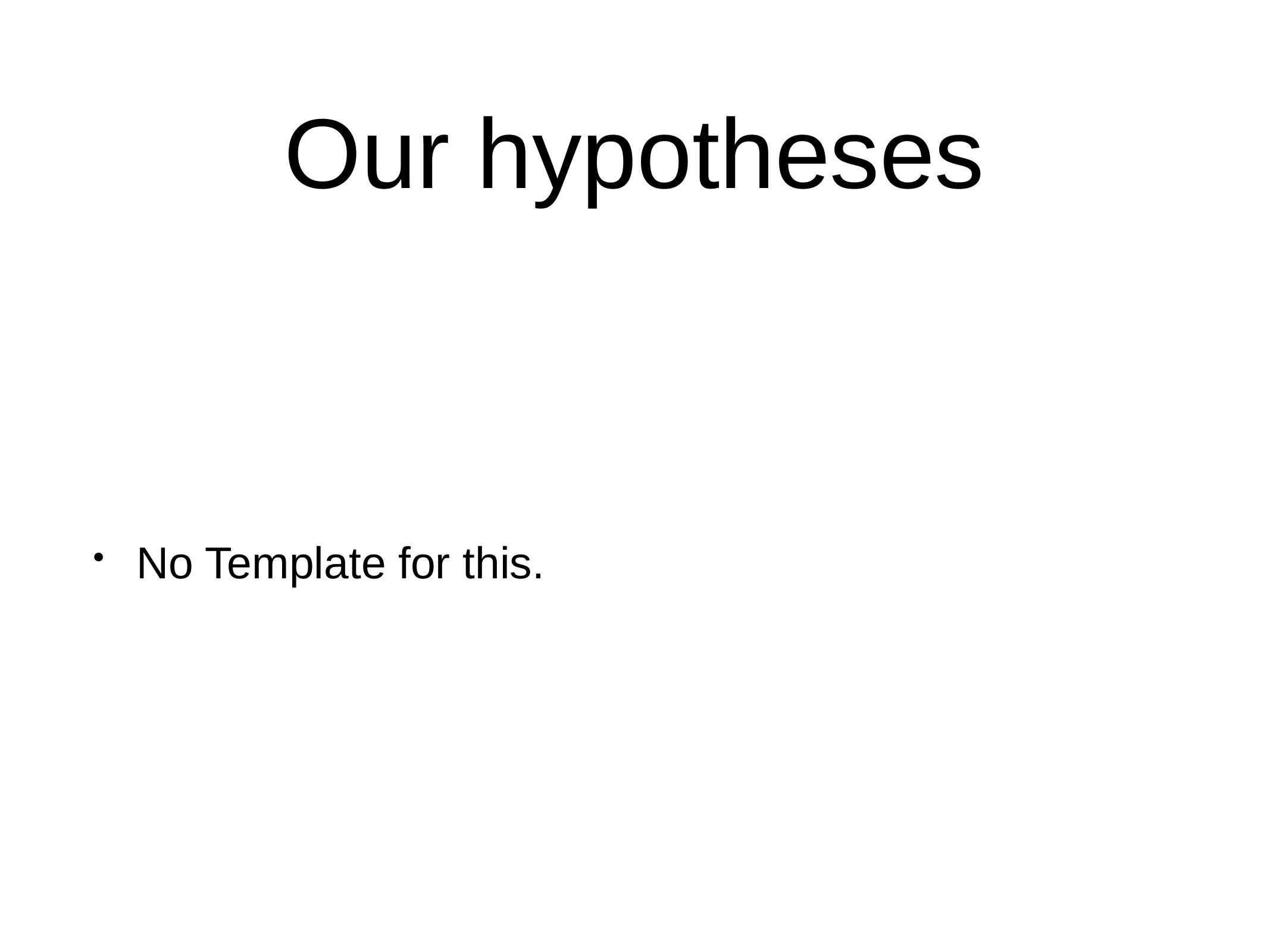

# Our hypotheses
No Template for this.